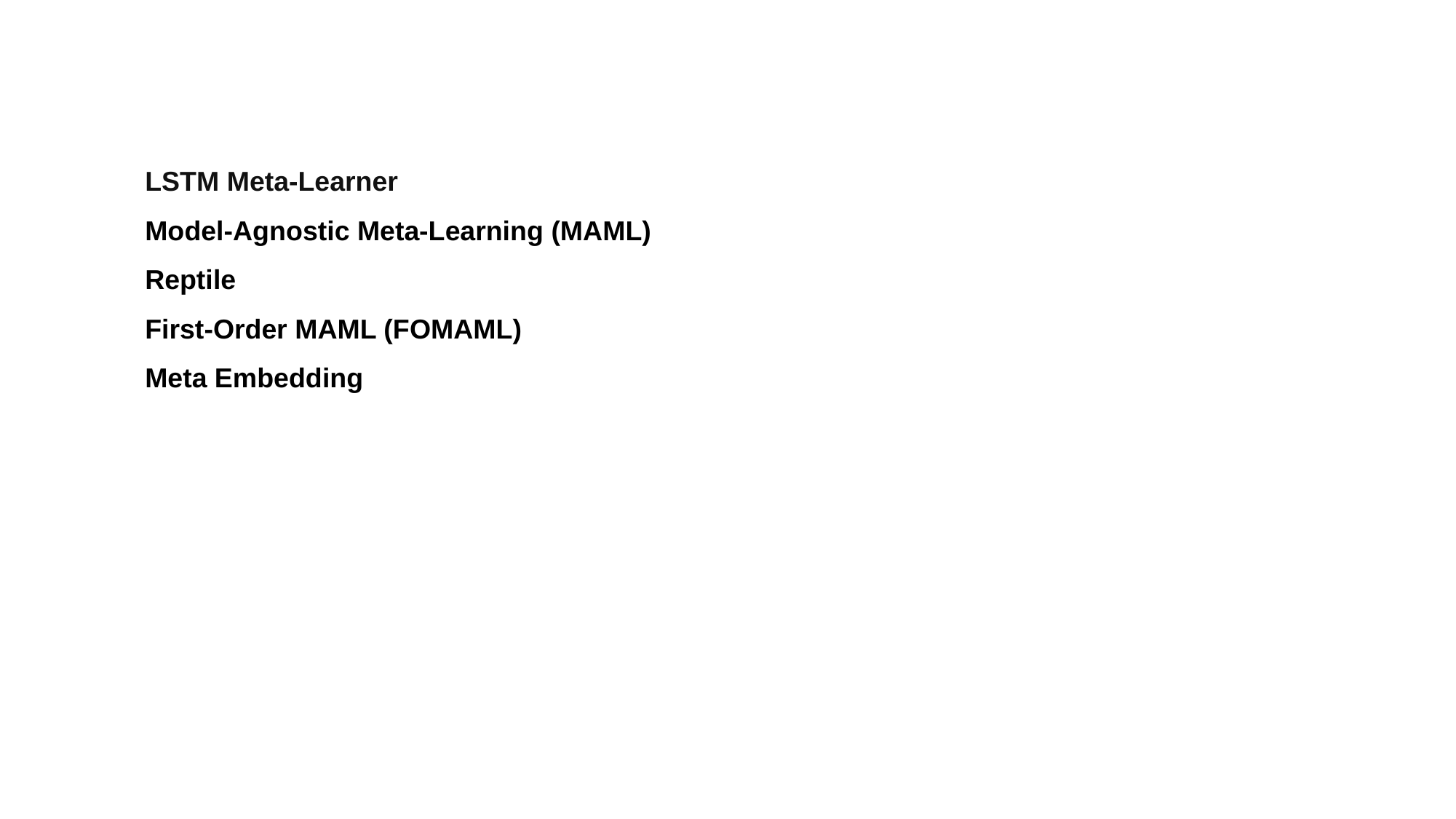

LSTM Meta-Learner
Model-Agnostic Meta-Learning (MAML)
Reptile
First-Order MAML (FOMAML)
Meta Embedding